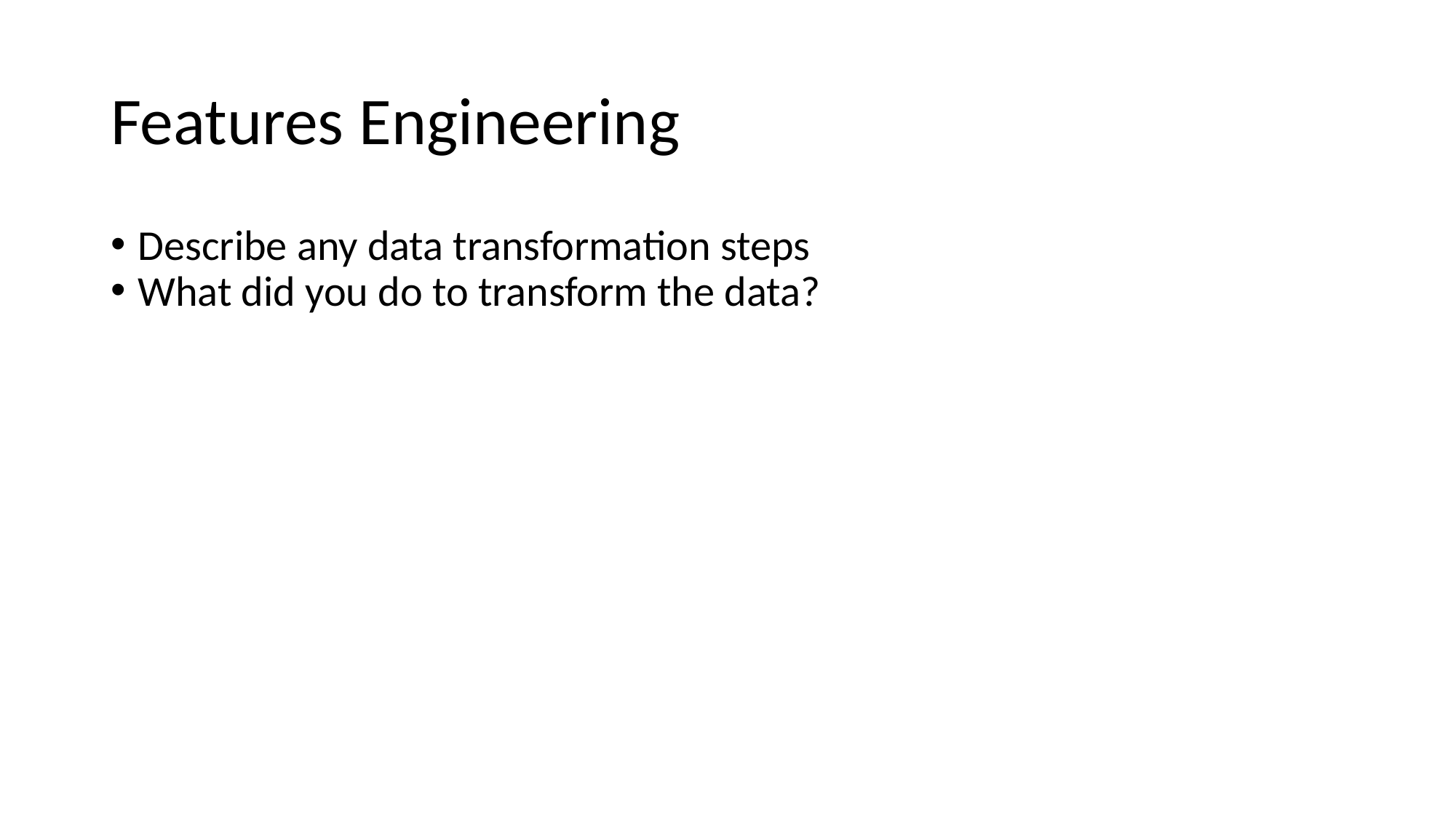

Features Engineering
Describe any data transformation steps
What did you do to transform the data?